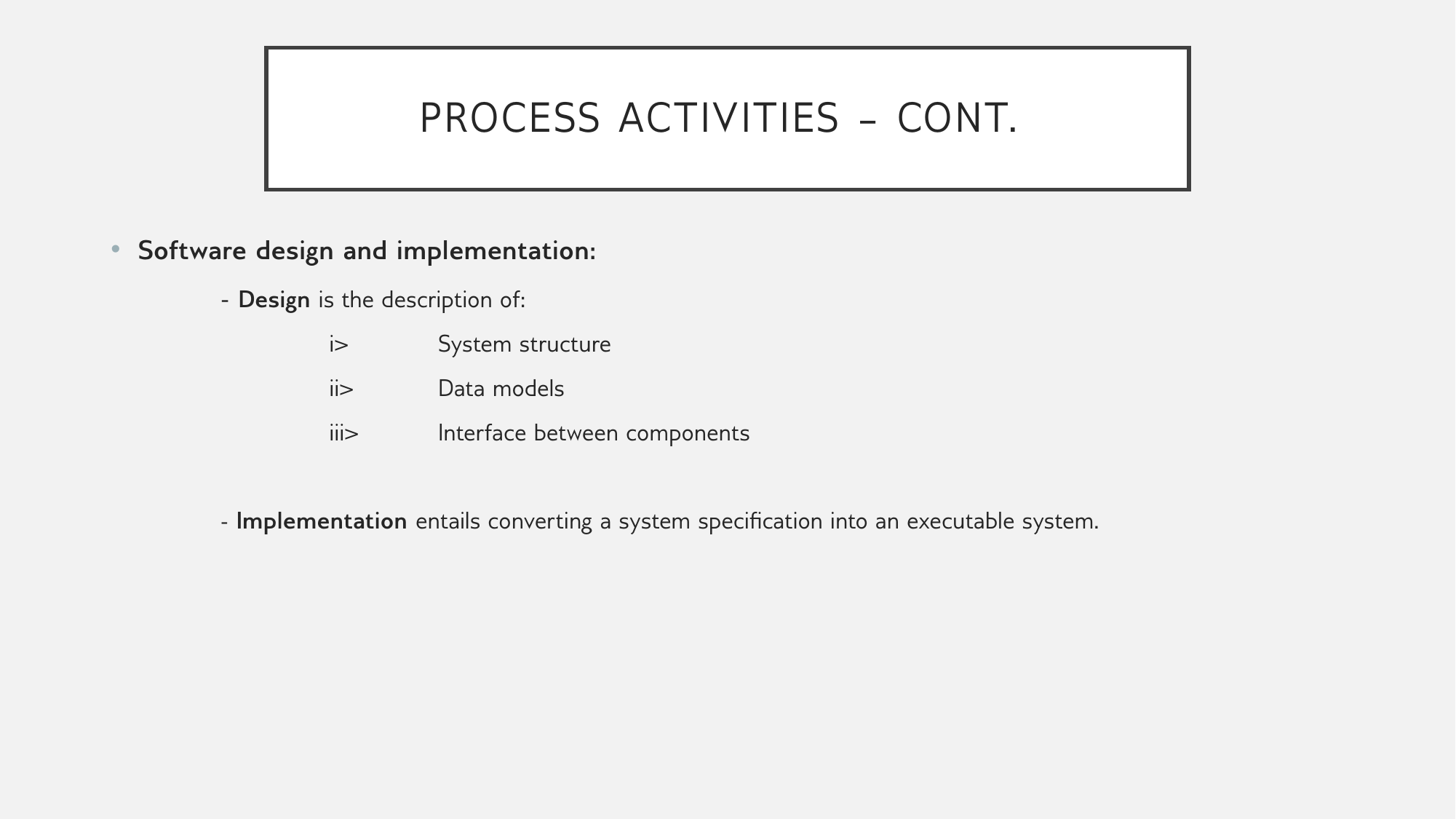

# Process activities – cont.

Software design and implementation:
	- Design is the description of:
		i> 	System structure
		ii> 	Data models
		iii>	Interface between components

	- Implementation entails converting a system specification into an executable system.